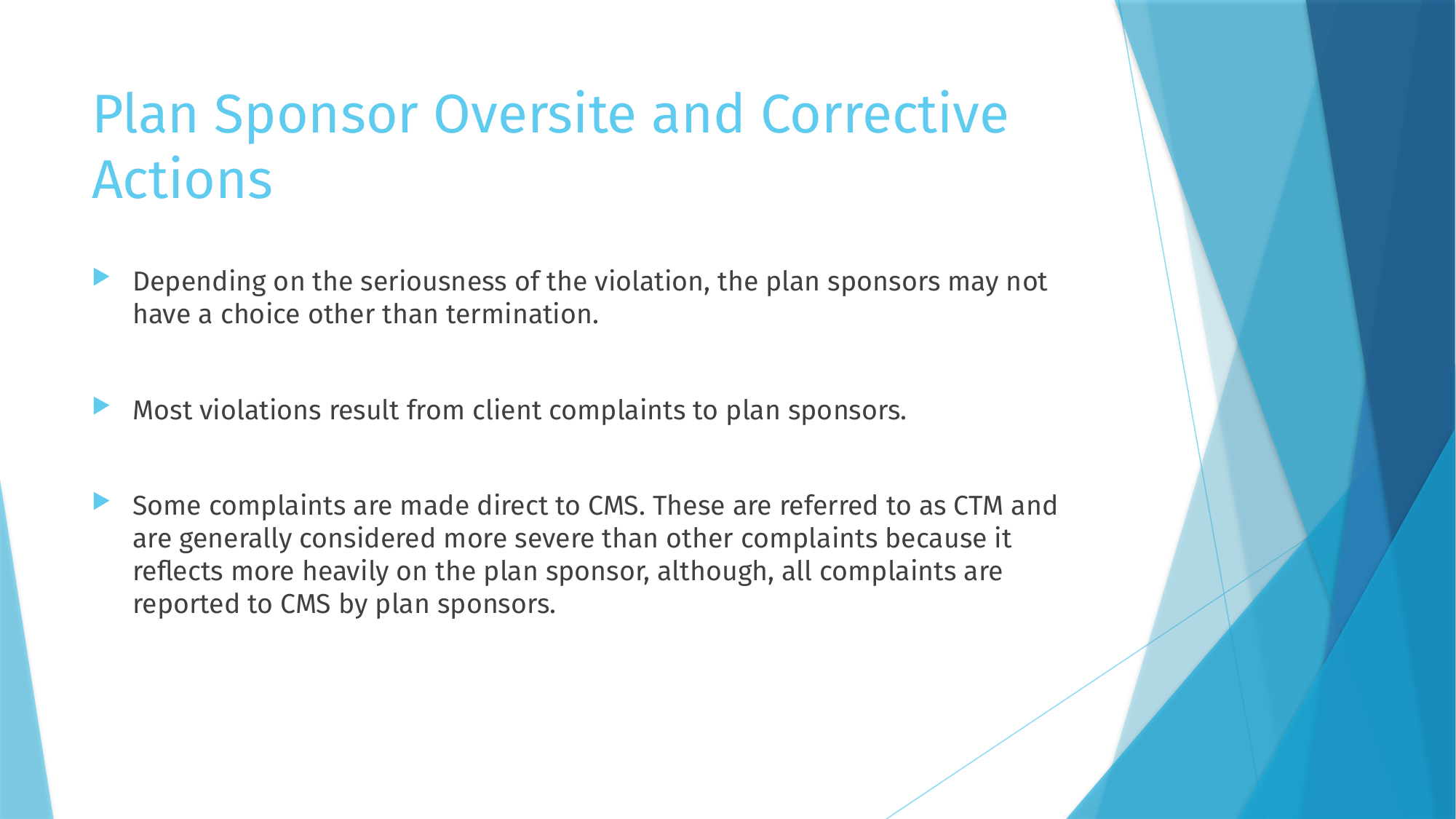

# Plan Sponsor Oversite and Corrective Actions
Depending on the seriousness of the violation, the plan sponsors may not have a choice other than termination.

Most violations result from client complaints to plan sponsors.

Some complaints are made direct to CMS. These are referred to as CTM and are generally considered more severe than other complaints because it reflects more heavily on the plan sponsor, although, all complaints are reported to CMS by plan sponsors.